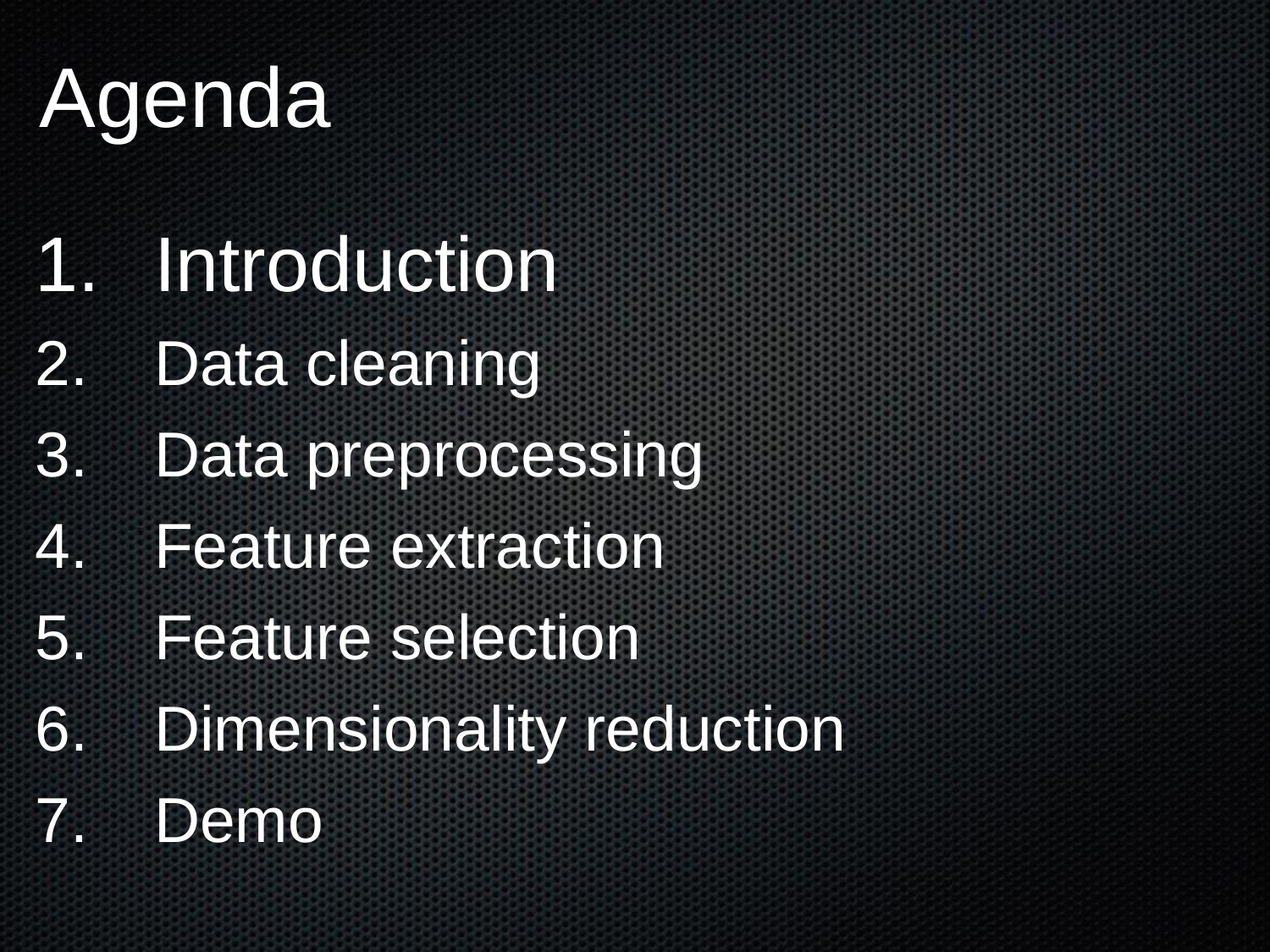

Agenda
Introduction
Data cleaning
Data preprocessing
Feature extraction
Feature selection
Dimensionality reduction
Demo